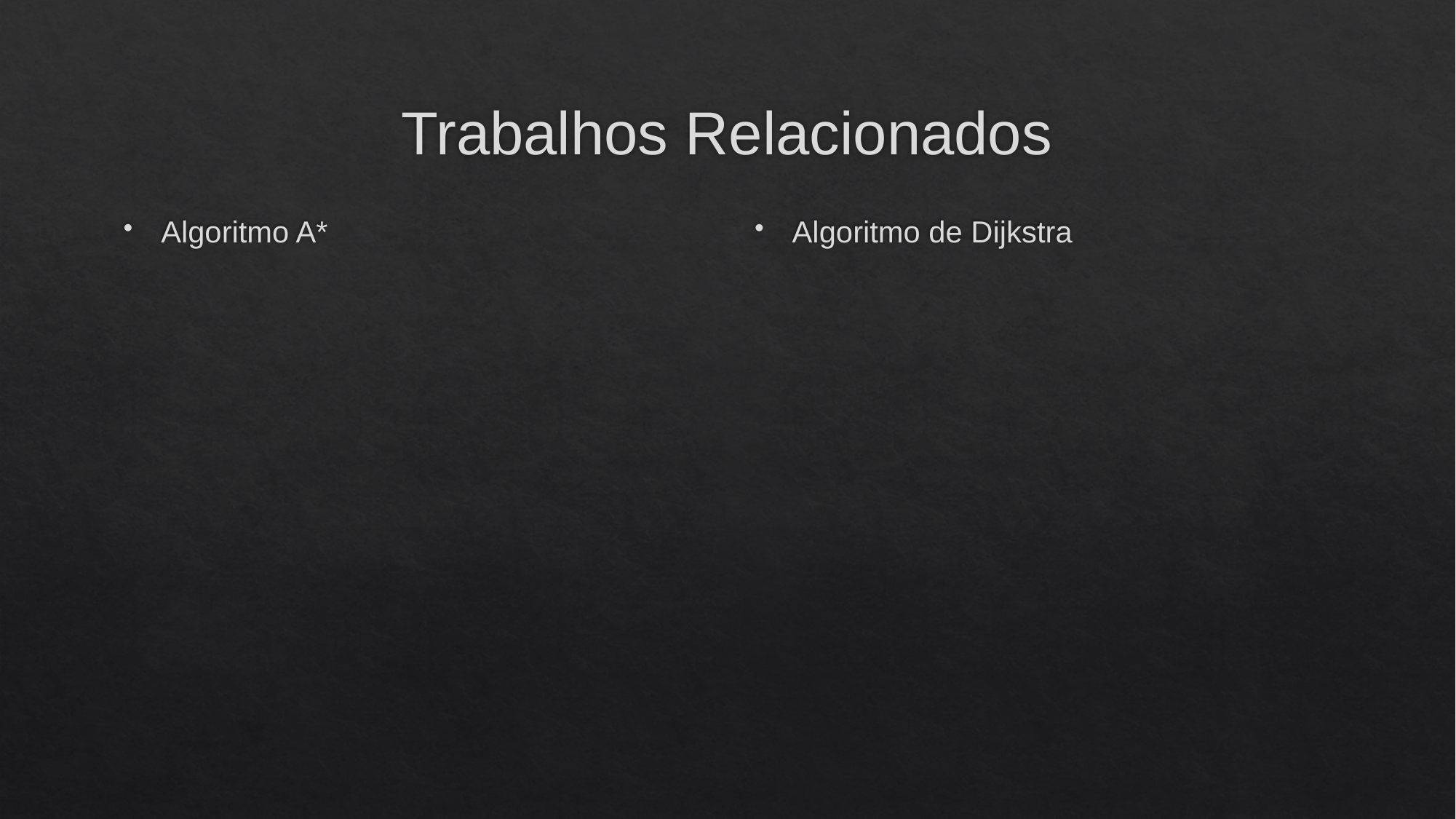

# Trabalhos Relacionados
Algoritmo A*
Algoritmo de Dijkstra